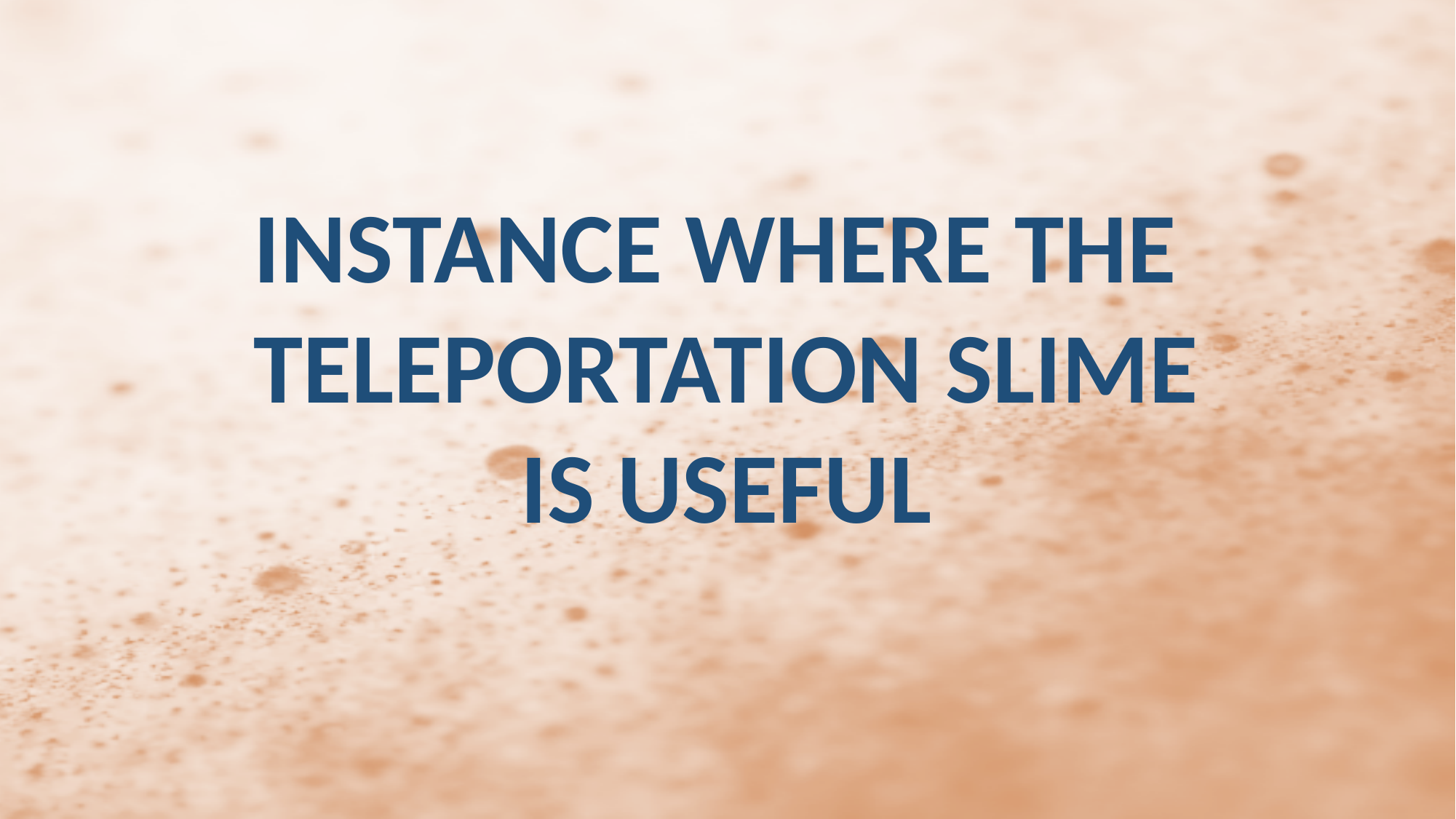

INSTANCE WHERE THE
TELEPORTATION SLIME
IS USEFUL